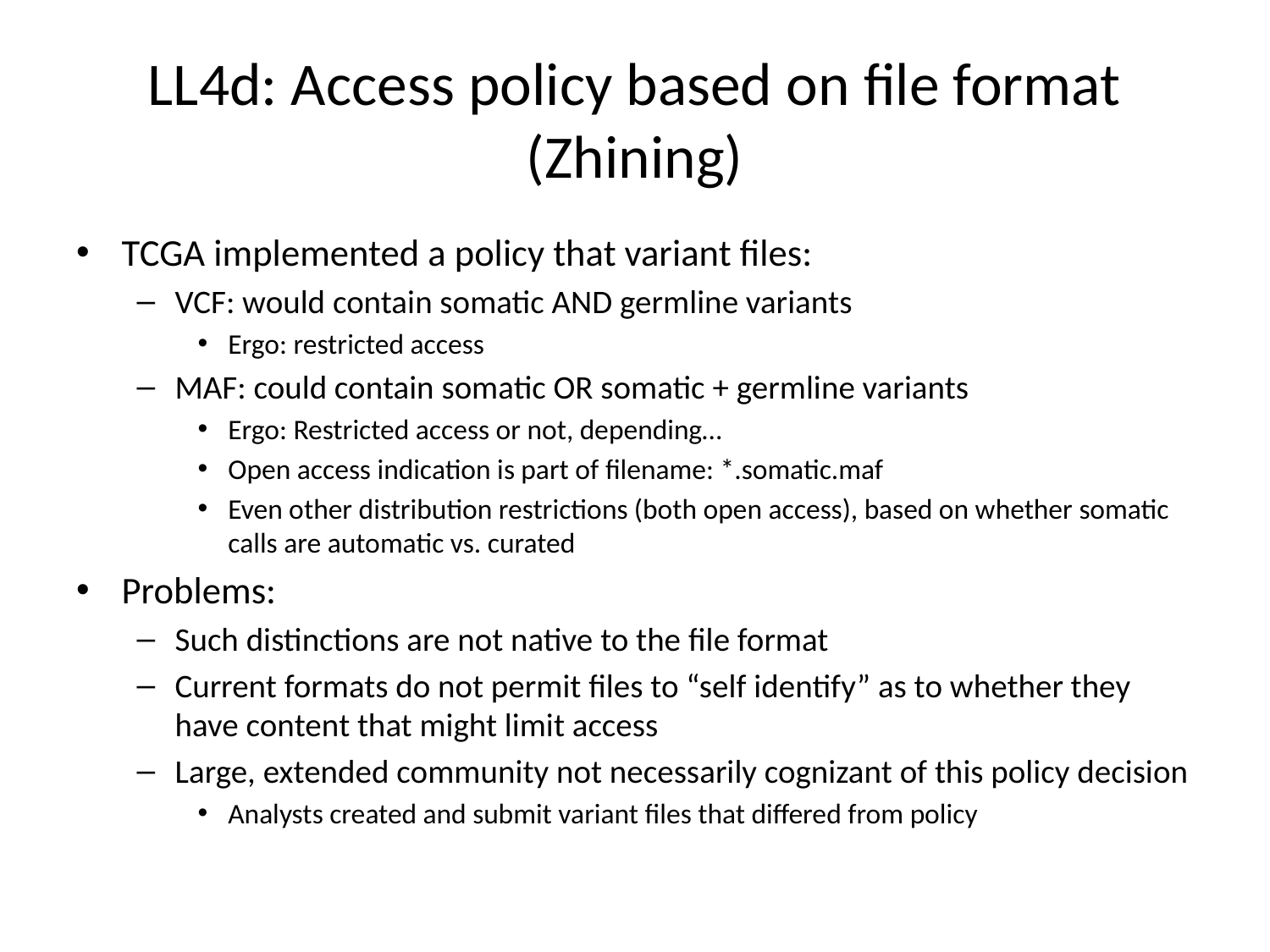

# LL4d: Access policy based on file format (Zhining)
TCGA implemented a policy that variant files:
VCF: would contain somatic AND germline variants
Ergo: restricted access
MAF: could contain somatic OR somatic + germline variants
Ergo: Restricted access or not, depending…
Open access indication is part of filename: *.somatic.maf
Even other distribution restrictions (both open access), based on whether somatic calls are automatic vs. curated
Problems:
Such distinctions are not native to the file format
Current formats do not permit files to “self identify” as to whether they have content that might limit access
Large, extended community not necessarily cognizant of this policy decision
Analysts created and submit variant files that differed from policy